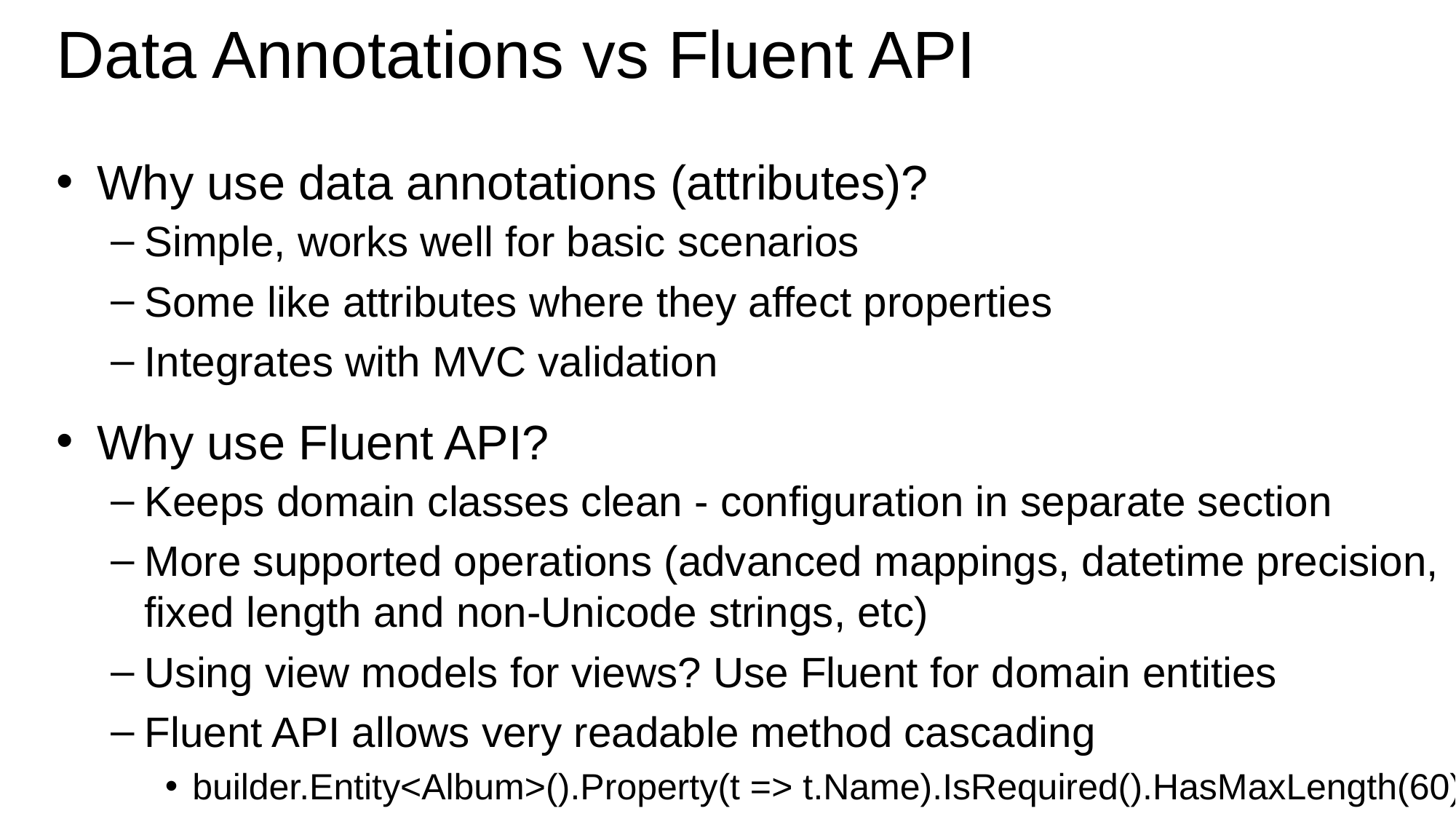

# Data Annotations vs Fluent API
Why use data annotations (attributes)?
Simple, works well for basic scenarios
Some like attributes where they affect properties
Integrates with MVC validation
Why use Fluent API?
Keeps domain classes clean - configuration in separate section
More supported operations (advanced mappings, datetime precision, fixed length and non-Unicode strings, etc)
Using view models for views? Use Fluent for domain entities
Fluent API allows very readable method cascading
builder.Entity<Album>().Property(t => t.Name).IsRequired().HasMaxLength(60);